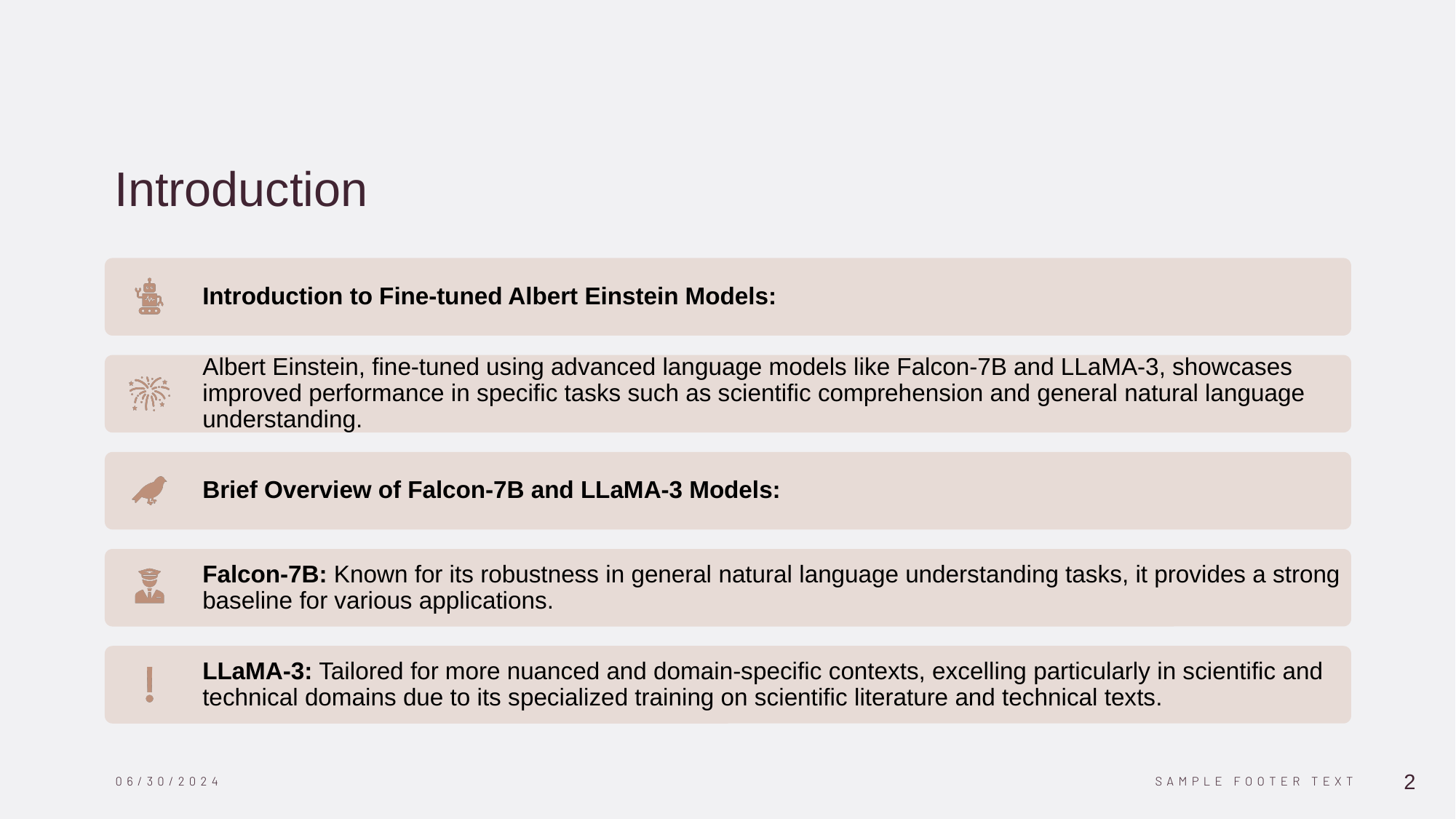

# Introduction
Introduction to Fine-tuned Albert Einstein Models:
Albert Einstein, fine-tuned using advanced language models like Falcon-7B and LLaMA-3, showcases improved performance in specific tasks such as scientific comprehension and general natural language understanding.
Brief Overview of Falcon-7B and LLaMA-3 Models:
Falcon-7B: Known for its robustness in general natural language understanding tasks, it provides a strong baseline for various applications.
LLaMA-3: Tailored for more nuanced and domain-specific contexts, excelling particularly in scientific and technical domains due to its specialized training on scientific literature and technical texts.
06/30/2024
Sample Footer Text
2